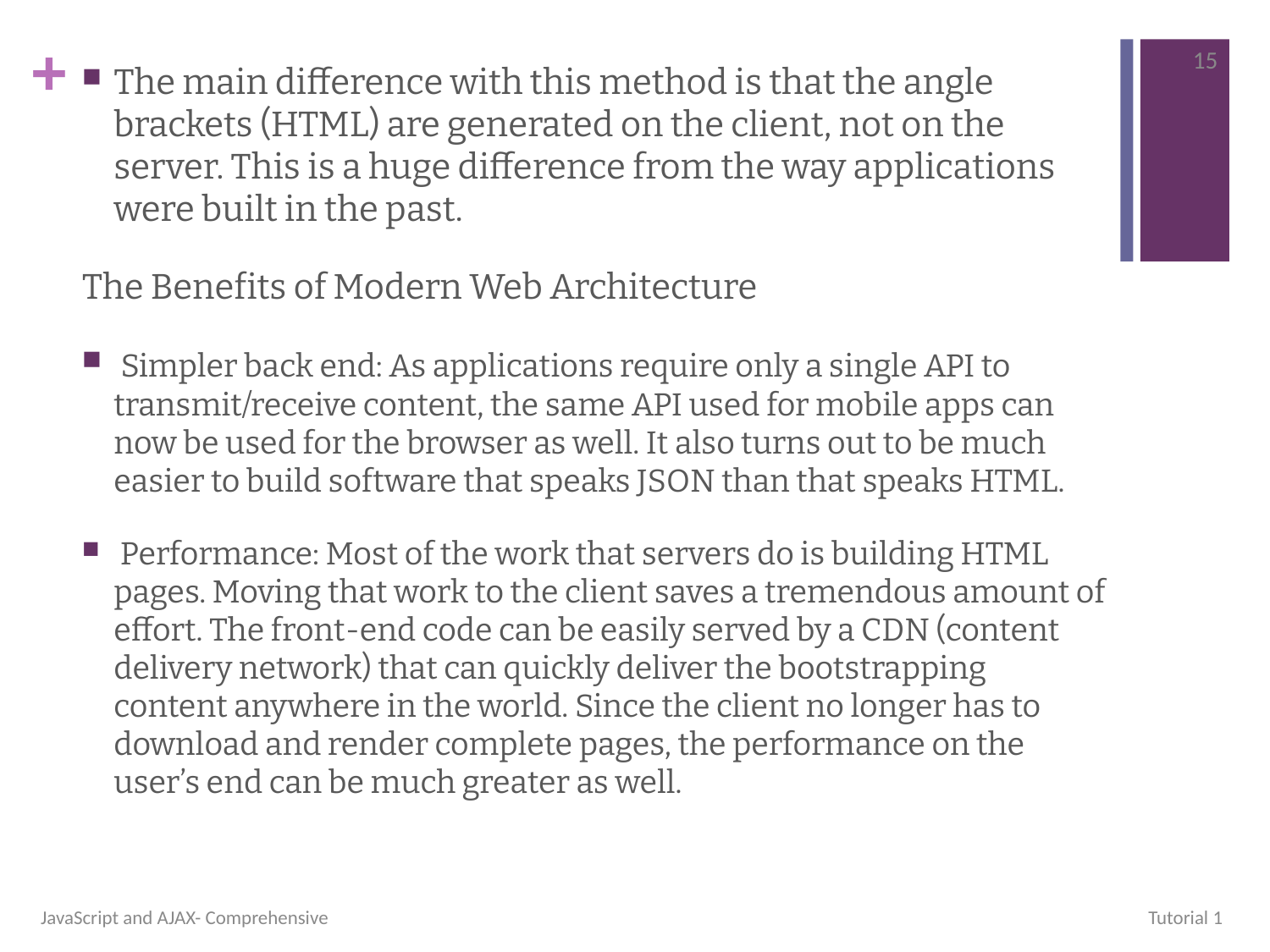

15
The main difference with this method is that the angle brackets (HTML) are generated on the client, not on the server. This is a huge difference from the way applications were built in the past.
The Benefits of Modern Web Architecture
 Simpler back end: As applications require only a single API to transmit/receive content, the same API used for mobile apps can now be used for the browser as well. It also turns out to be much easier to build software that speaks JSON than that speaks HTML.
 Performance: Most of the work that servers do is building HTML pages. Moving that work to the client saves a tremendous amount of effort. The front-end code can be easily served by a CDN (content delivery network) that can quickly deliver the bootstrapping content anywhere in the world. Since the client no longer has to download and render complete pages, the performance on the user’s end can be much greater as well.

JavaScript and AJAX- Comprehensive
Tutorial 1